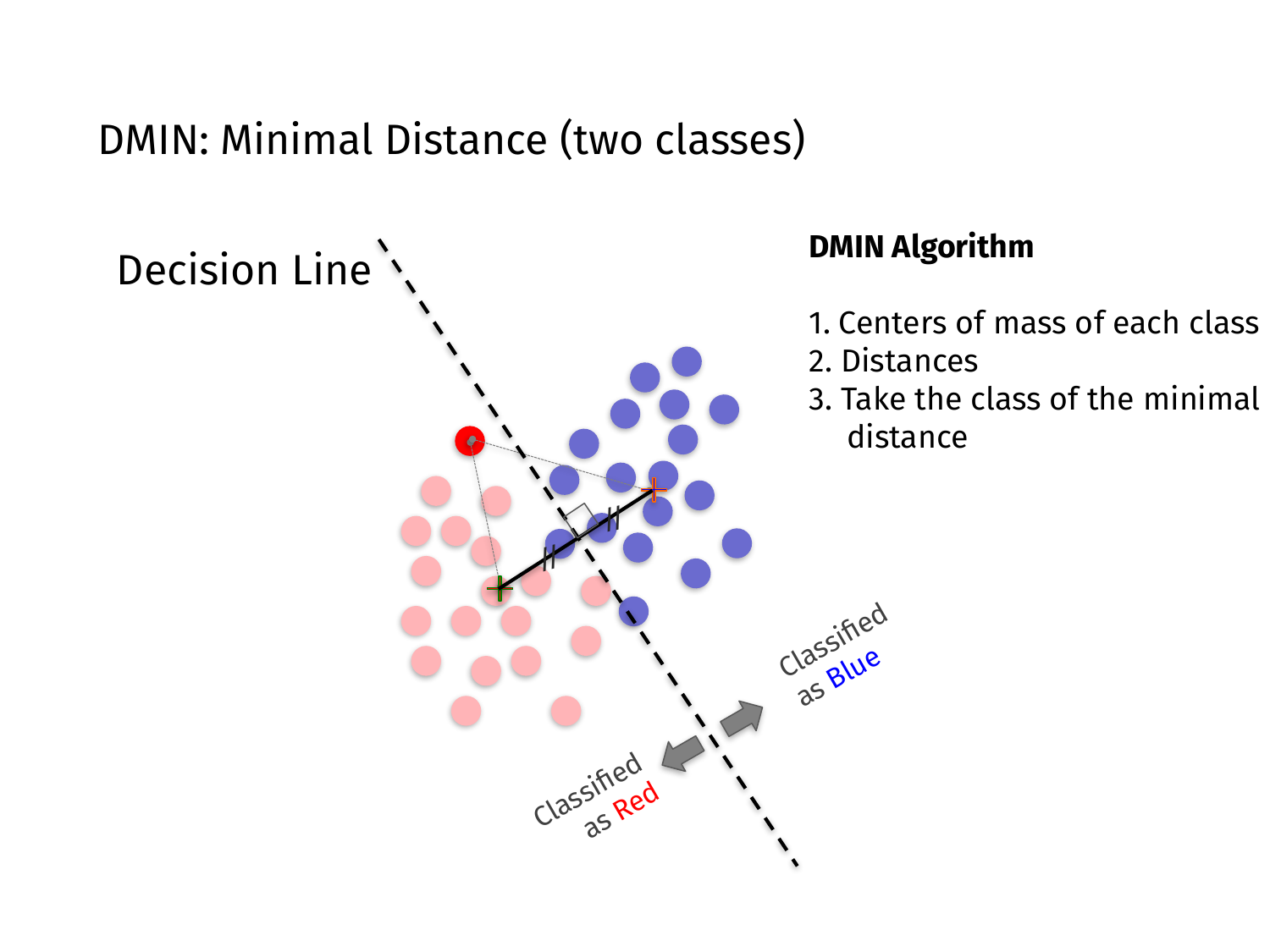

DMIN: Minimal Distance (two classes)
DMIN Algorithm

1. Centers of mass of each class
2. Distances
3. Take the class of the minimal
     distance
Decision Line

//

//

Classified
as Blue

Classified
as Red